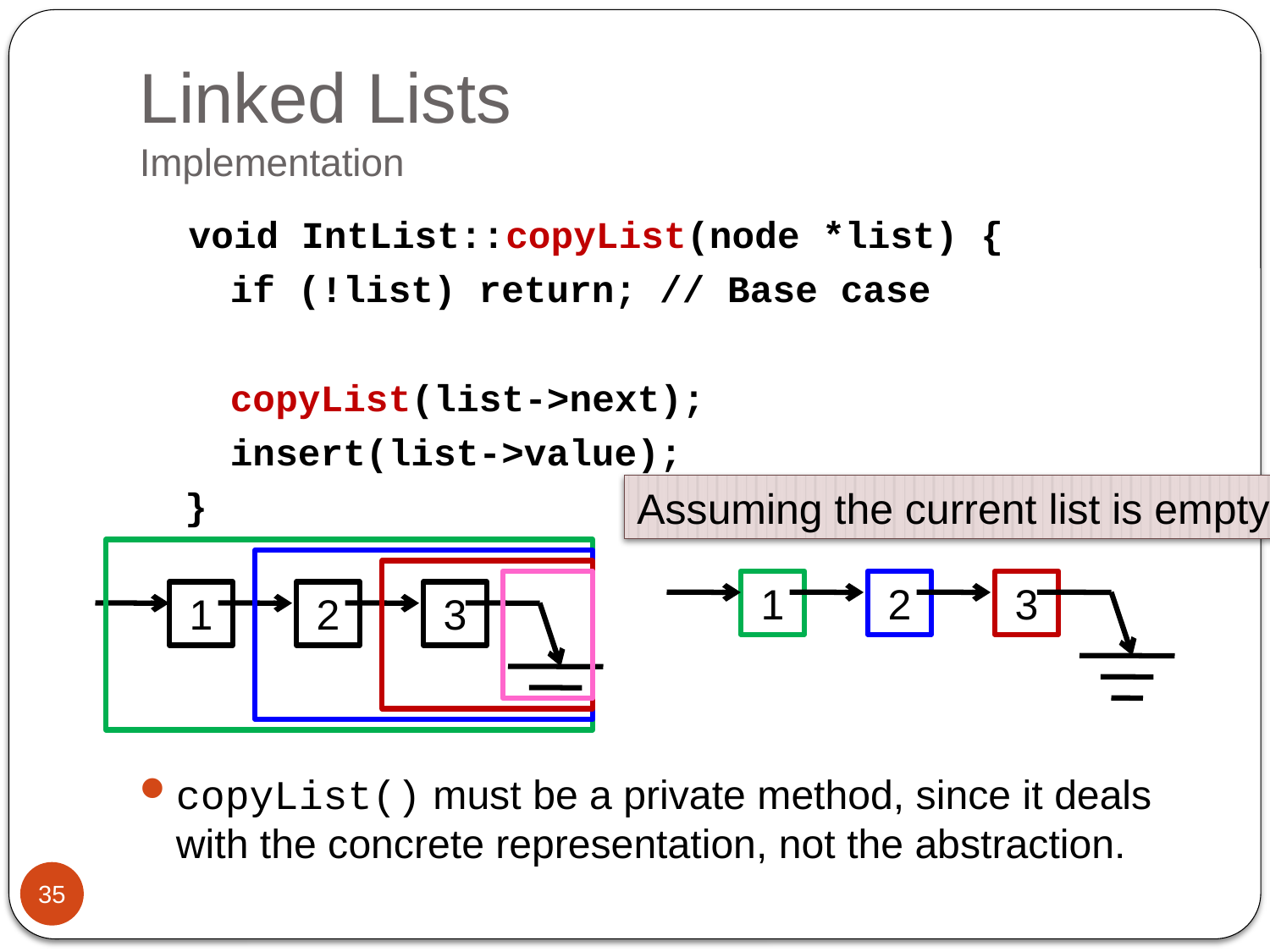

# Linked Lists Implementation
  void IntList::copyList(node *list) {
    if (!list) return; // Base case

    copyList(list->next);
    insert(list->value);
  }

copyList() must be a private method, since it deals with the concrete representation, not the abstraction.
Assuming the current list is empty

1
2
3

1
2
3
35